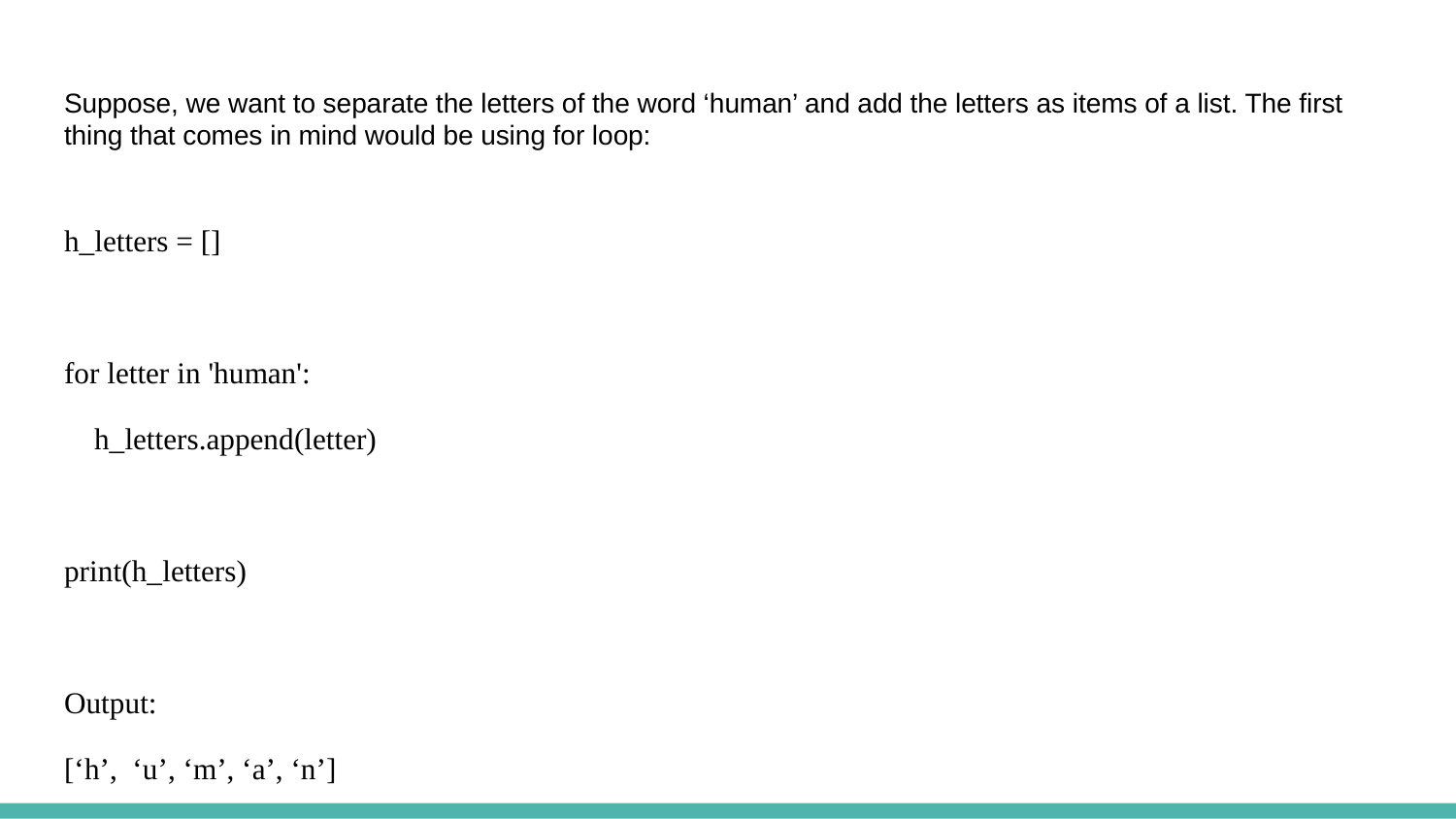

# Suppose, we want to separate the letters of the word ‘human’ and add the letters as items of a list. The first thing that comes in mind would be using for loop:
h_letters = []

for letter in 'human':
    h_letters.append(letter)

print(h_letters)

Output:
[‘h’,  ‘u’, ‘m’, ‘a’, ‘n’]